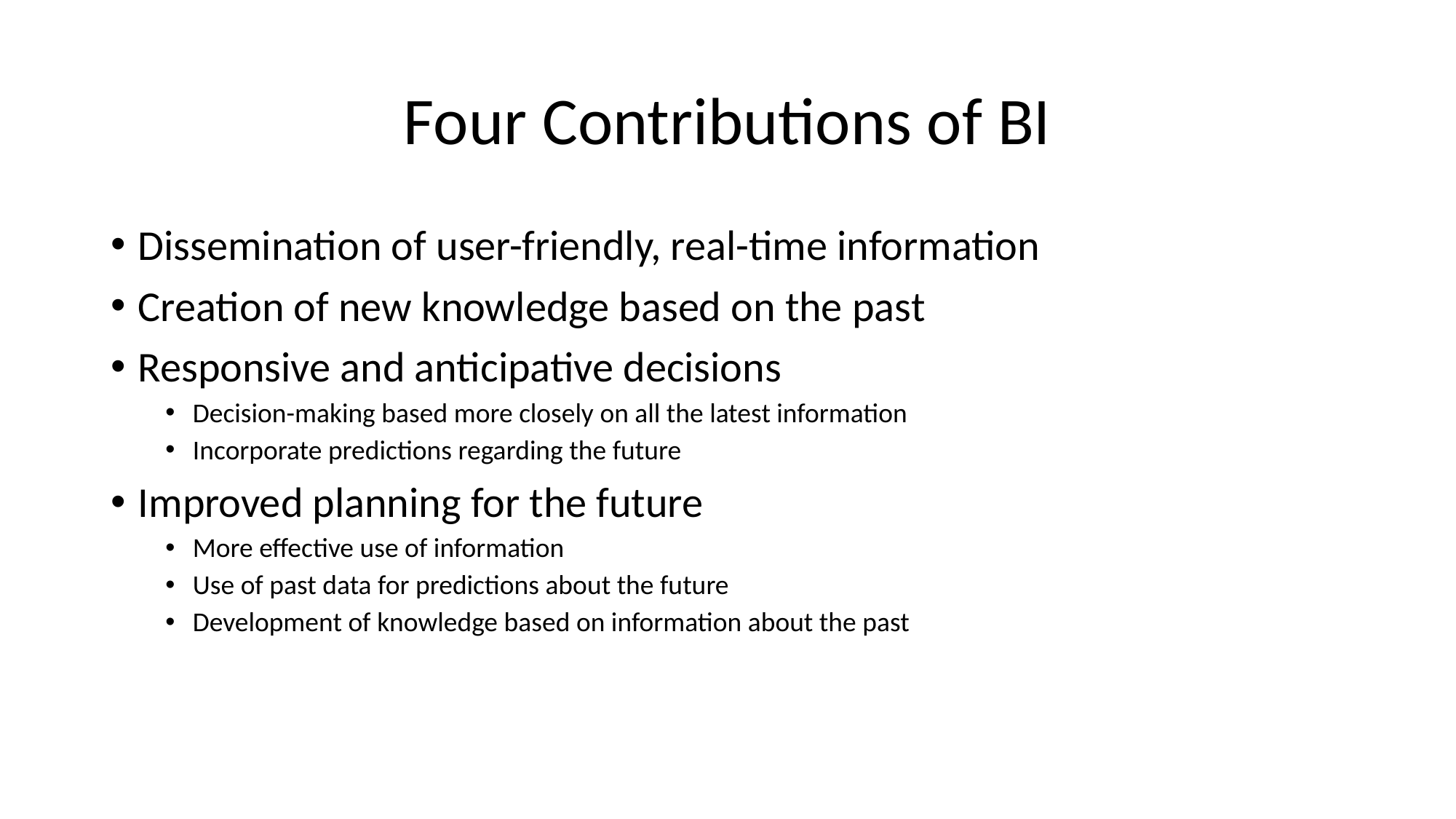

# Four Contributions of BI
Dissemination of user-friendly, real-time information
Creation of new knowledge based on the past
Responsive and anticipative decisions
Decision-making based more closely on all the latest information
Incorporate predictions regarding the future
Improved planning for the future
More effective use of information
Use of past data for predictions about the future
Development of knowledge based on information about the past